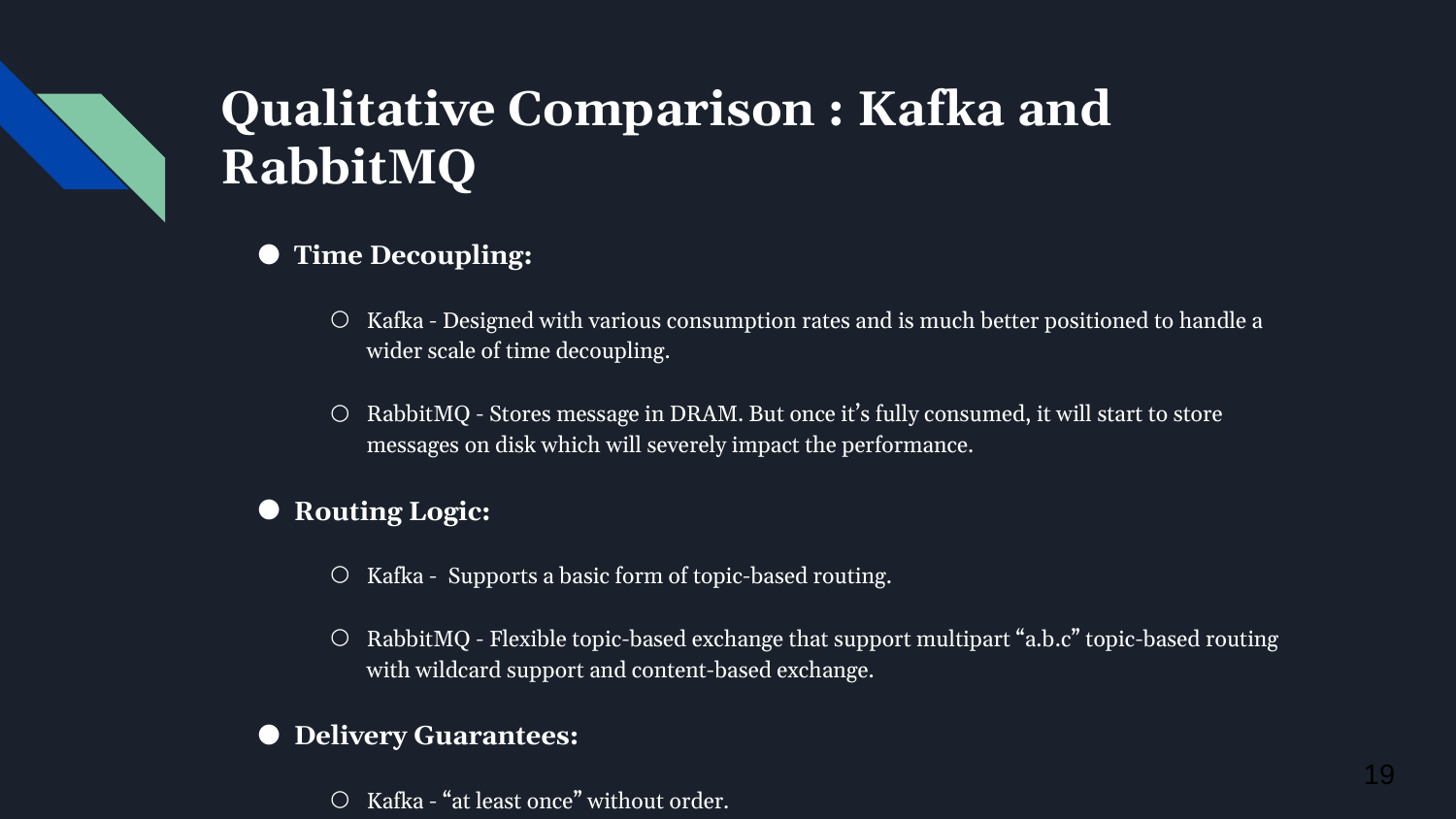

# Qualitative Comparison : Kafka and RabbitMQ
Time Decoupling:
Kafka - Designed with various consumption rates and is much better positioned to handle a wider scale of time decoupling.
RabbitMQ - Stores message in DRAM. But once it’s fully consumed, it will start to store messages on disk which will severely impact the performance.
Routing Logic:
Kafka -  Supports a basic form of topic-based routing.
RabbitMQ - Flexible topic-based exchange that support multipart “a.b.c” topic-based routing with wildcard support and content-based exchange.
Delivery Guarantees:
Kafka - “at least once” without order.
RabbitMQ -  “at least once” with order.
Ordering Guarantees:
Kafka -  order is conserved only inside a partition.
RabbitMQ - flows are ordered using a single AMQP channel. Retransmitted packets are reordered inside its queue logic.
19